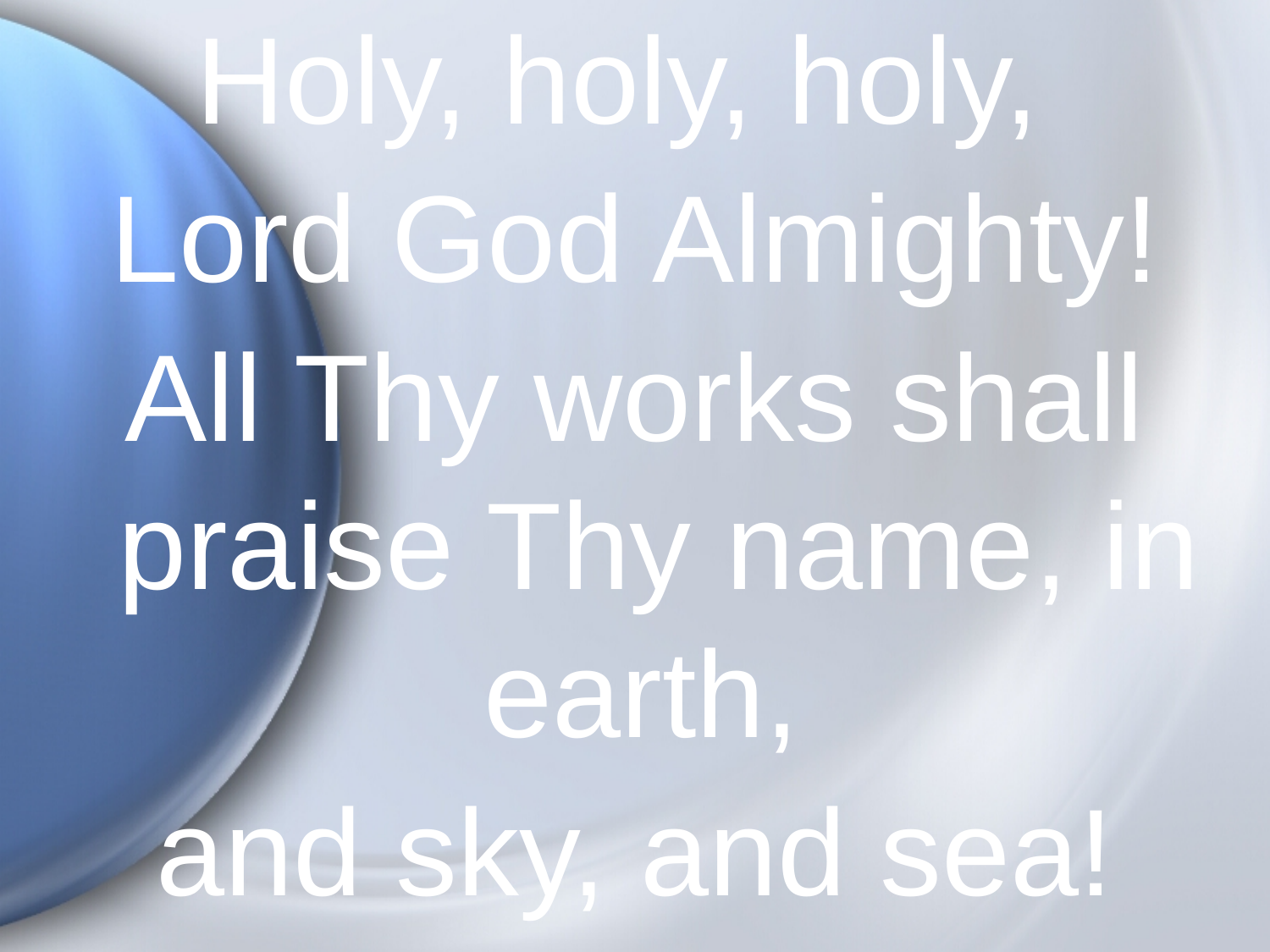

Holy, holy, holy,
Lord God Almighty!
All Thy works shall praise Thy name, in earth,
and sky, and sea!